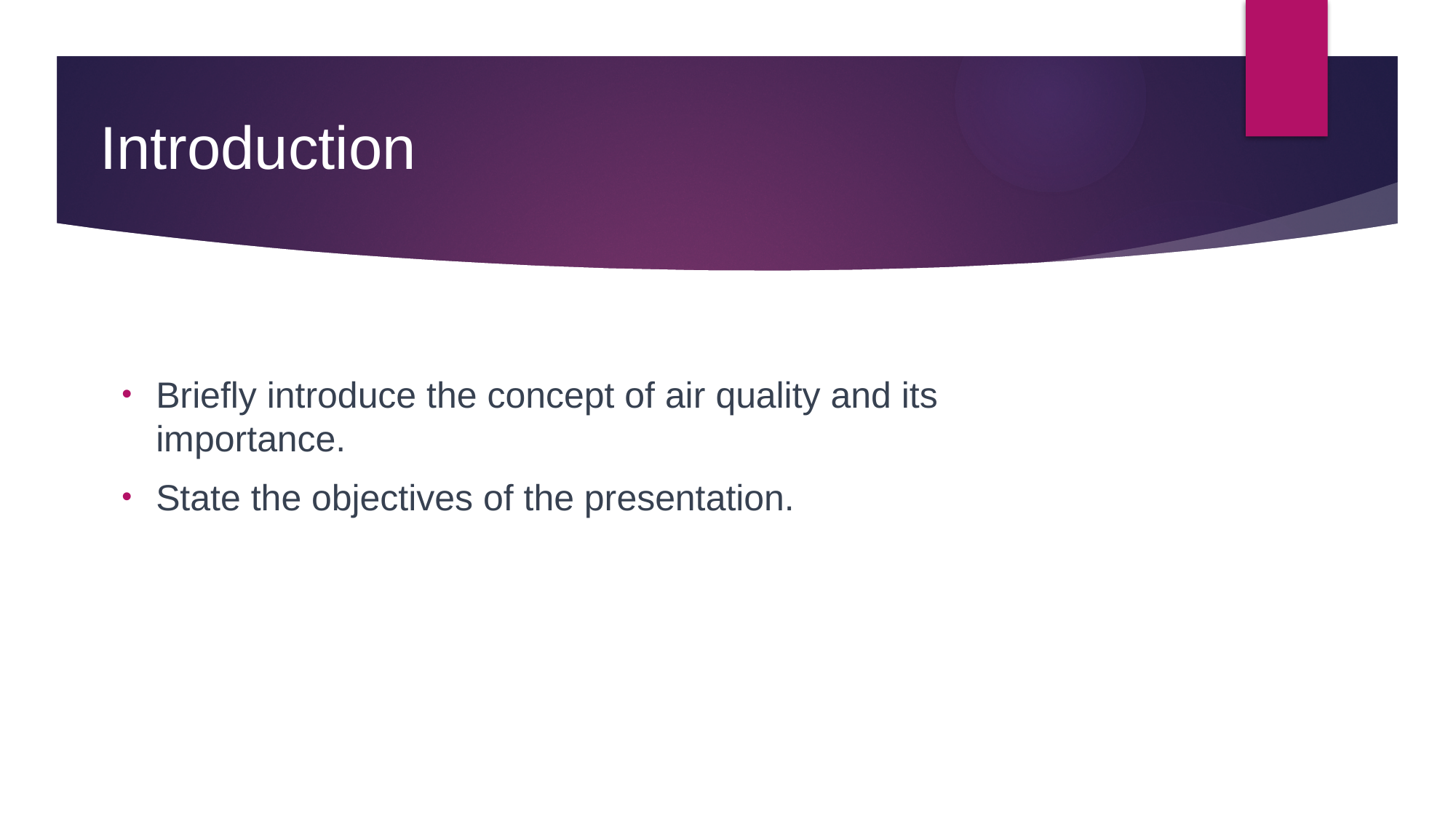

Introduction
Briefly introduce the concept of air quality and its importance.
State the objectives of the presentation.